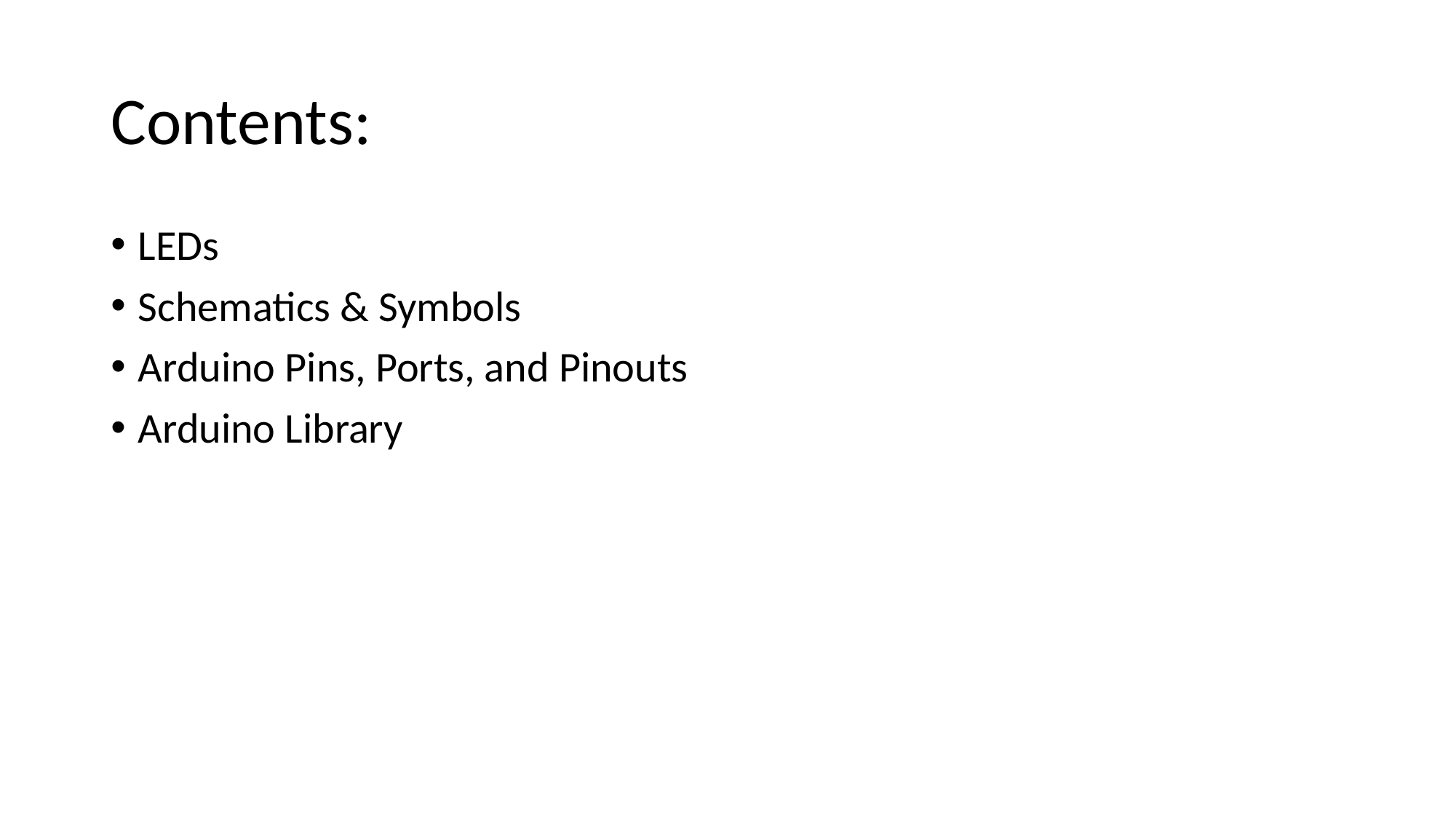

# Contents:
LEDs
Schematics & Symbols
Arduino Pins, Ports, and Pinouts
Arduino Library